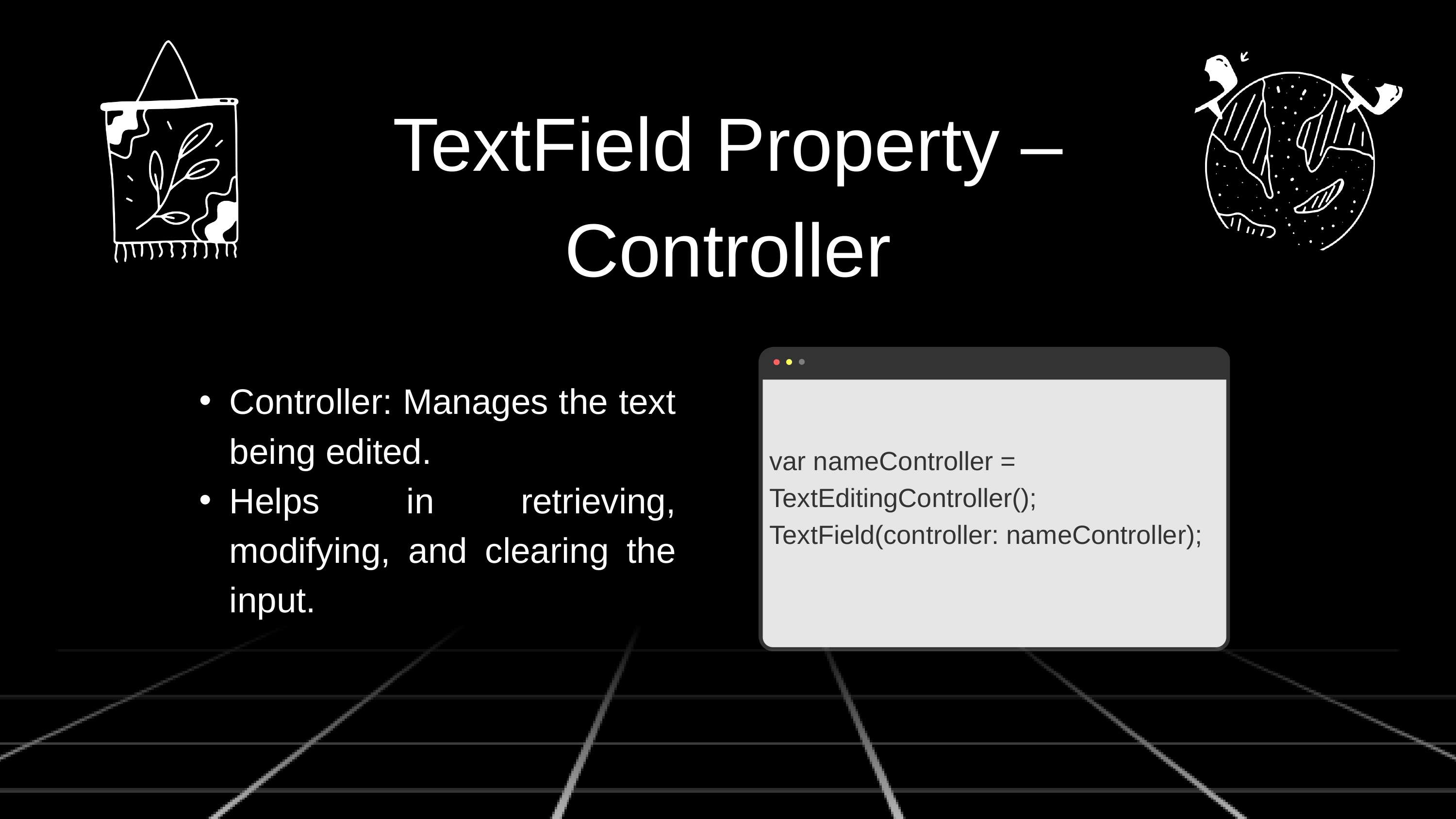

TextField Property – Controller

Controller: Manages the text being edited.
Helps in retrieving, modifying, and clearing the input.
var nameController = TextEditingController();
TextField(controller: nameController);